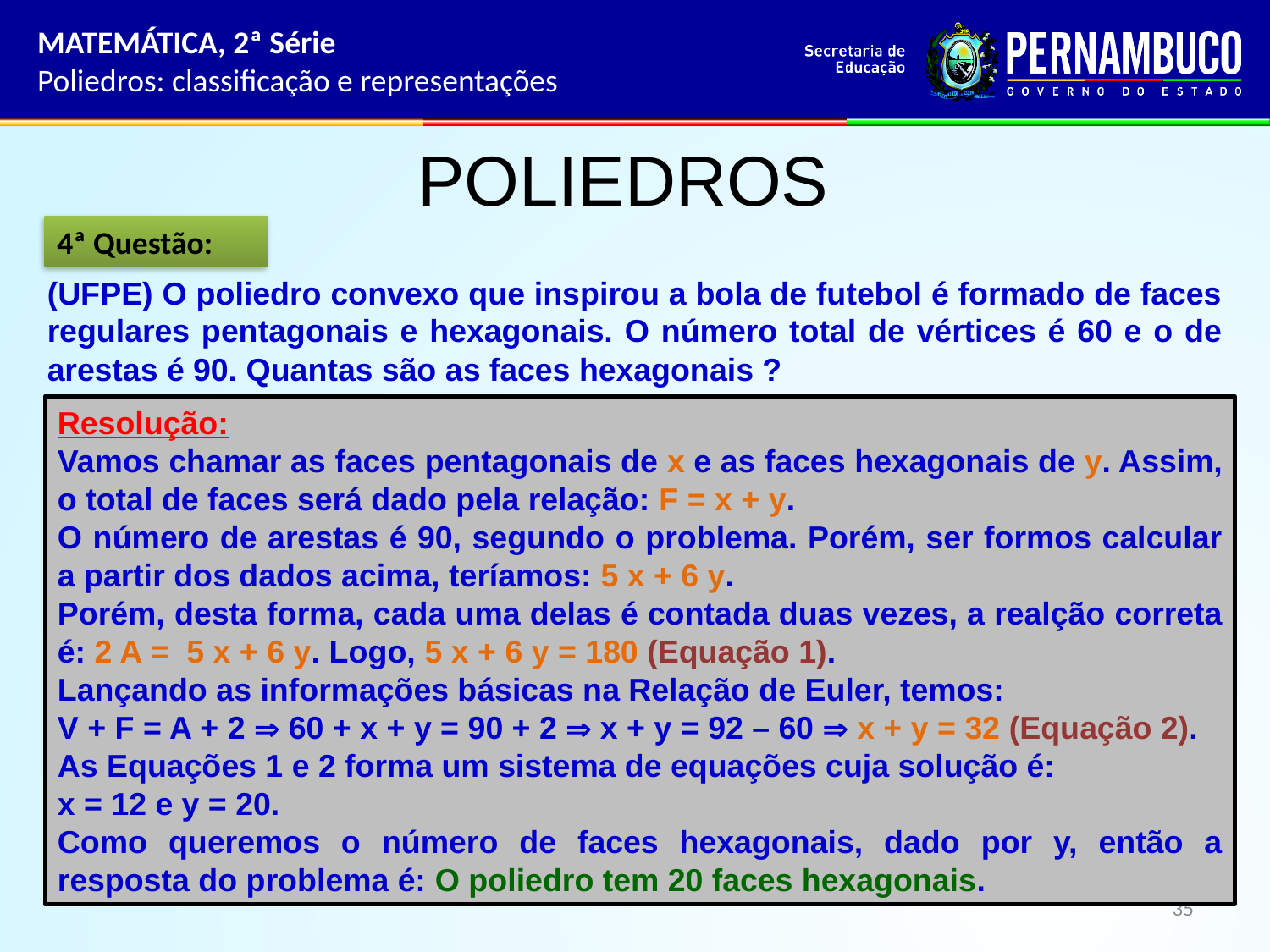

MATEMÁTICA, 2ª Série
Poliedros: classificação e representações
POLIEDROS
4ª Questão:
(UFPE) O poliedro convexo que inspirou a bola de futebol é formado de faces regulares pentagonais e hexagonais. O número total de vértices é 60 e o de arestas é 90. Quantas são as faces hexagonais ?
Resolução:
Vamos chamar as faces pentagonais de x e as faces hexagonais de y. Assim, o total de faces será dado pela relação: F = x + y.
O número de arestas é 90, segundo o problema. Porém, ser formos calcular a partir dos dados acima, teríamos: 5 x + 6 y.
Porém, desta forma, cada uma delas é contada duas vezes, a realção correta é: 2 A =  5 x + 6 y. Logo, 5 x + 6 y = 180 (Equação 1).
Lançando as informações básicas na Relação de Euler, temos:
V + F = A + 2 ⇒ 60 + x + y = 90 + 2 ⇒ x + y = 92 – 60 ⇒ x + y = 32 (Equação 2).
As Equações 1 e 2 forma um sistema de equações cuja solução é:
x = 12 e y = 20.
Como queremos o número de faces hexagonais, dado por y, então a resposta do problema é: O poliedro tem 20 faces hexagonais.
35